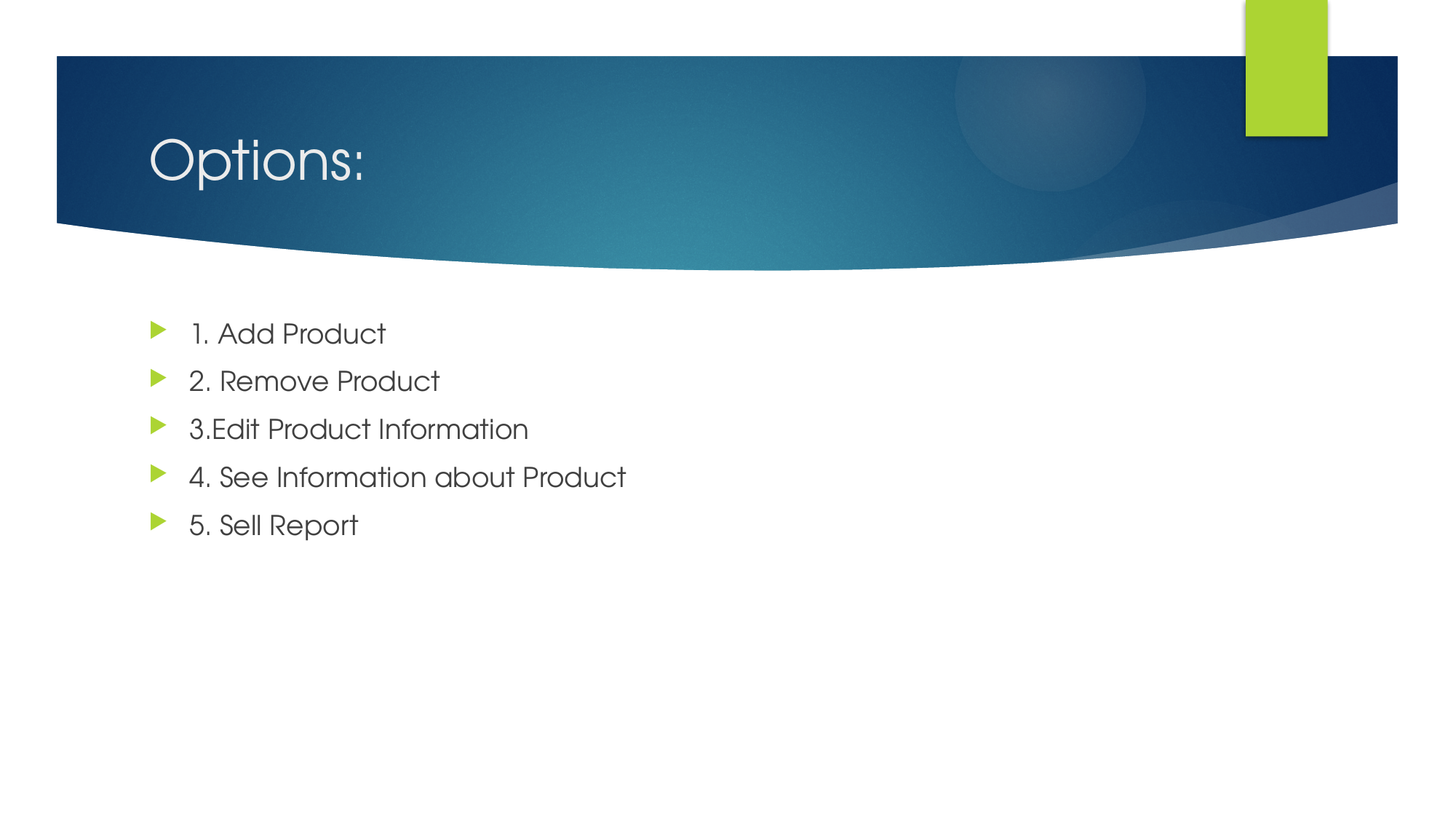

# Options:
1. Add Product
2. Remove Product
3.Edit Product Information
4. See Information about Product
5. Sell Report